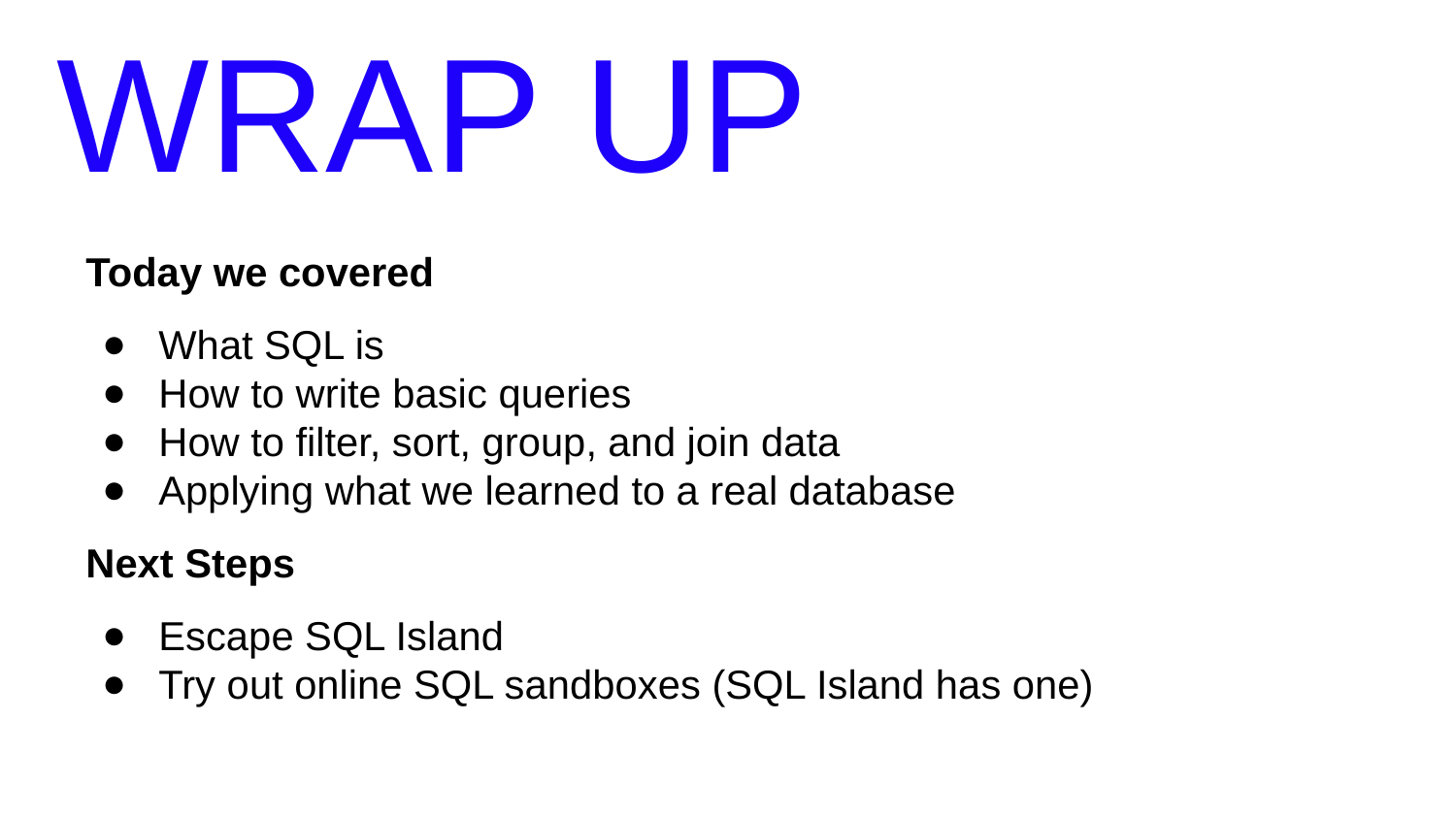

# WRAP UP
Today we covered
What SQL is
How to write basic queries
How to filter, sort, group, and join data
Applying what we learned to a real database
Next Steps
Escape SQL Island
Try out online SQL sandboxes (SQL Island has one)